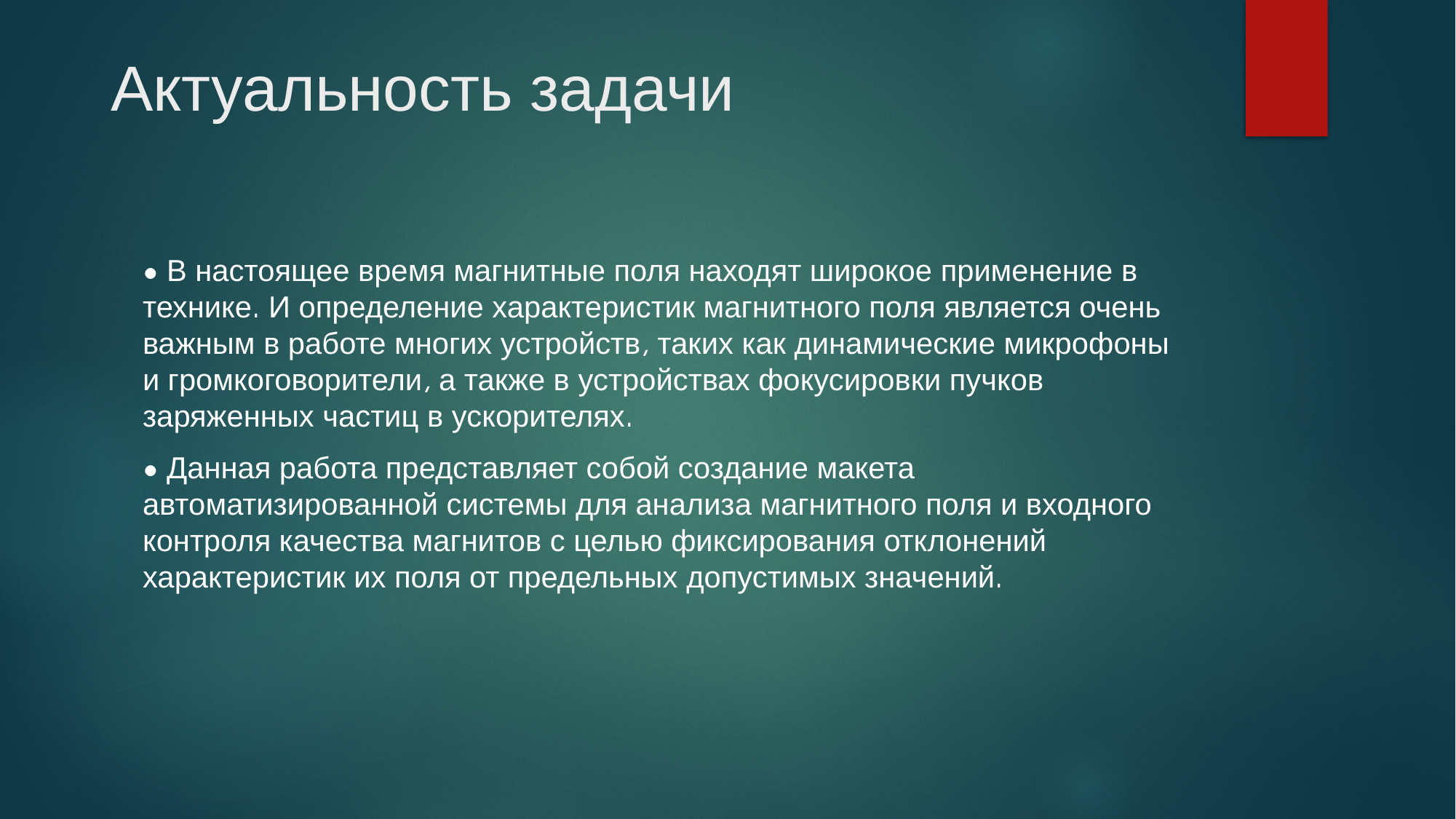

# Актуальность задачи
• В настоящее время магнитные поля находят широкое применение в технике. И определение характеристик магнитного поля является очень важным в работе многих устройств, таких как динамические микрофоны и громкоговорители, а также в устройствах фокусировки пучков заряженных частиц в ускорителях.
• Данная работа представляет собой создание макета автоматизированной системы для анализа магнитного поля и входного контроля качества магнитов с целью фиксирования отклонений характеристик их поля от предельных допустимых значений.